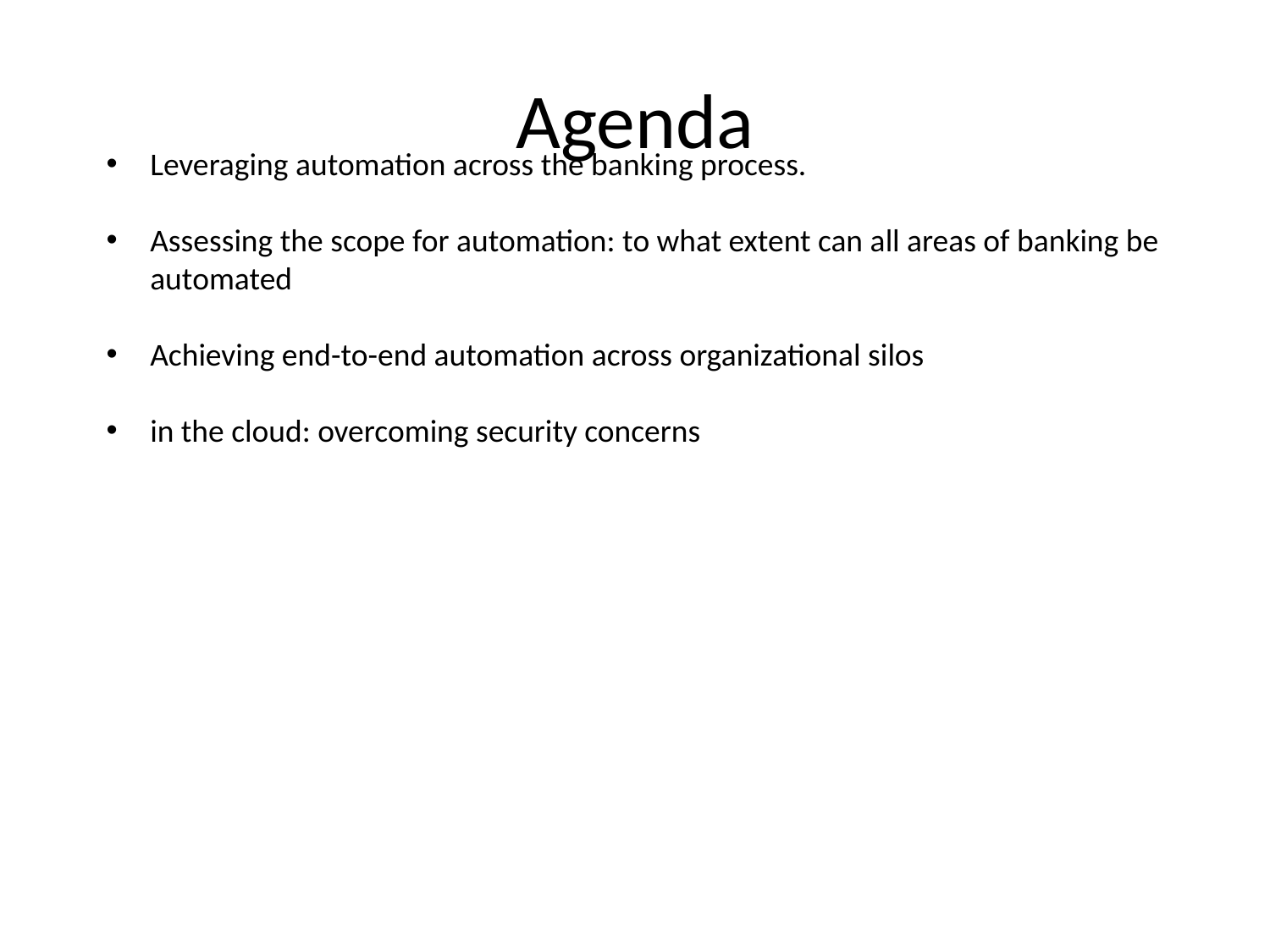

Agenda
Leveraging automation across the banking process.

Assessing the scope for automation: to what extent can all areas of banking be automated

Achieving end-to-end automation across organizational silos

in the cloud: overcoming security concerns